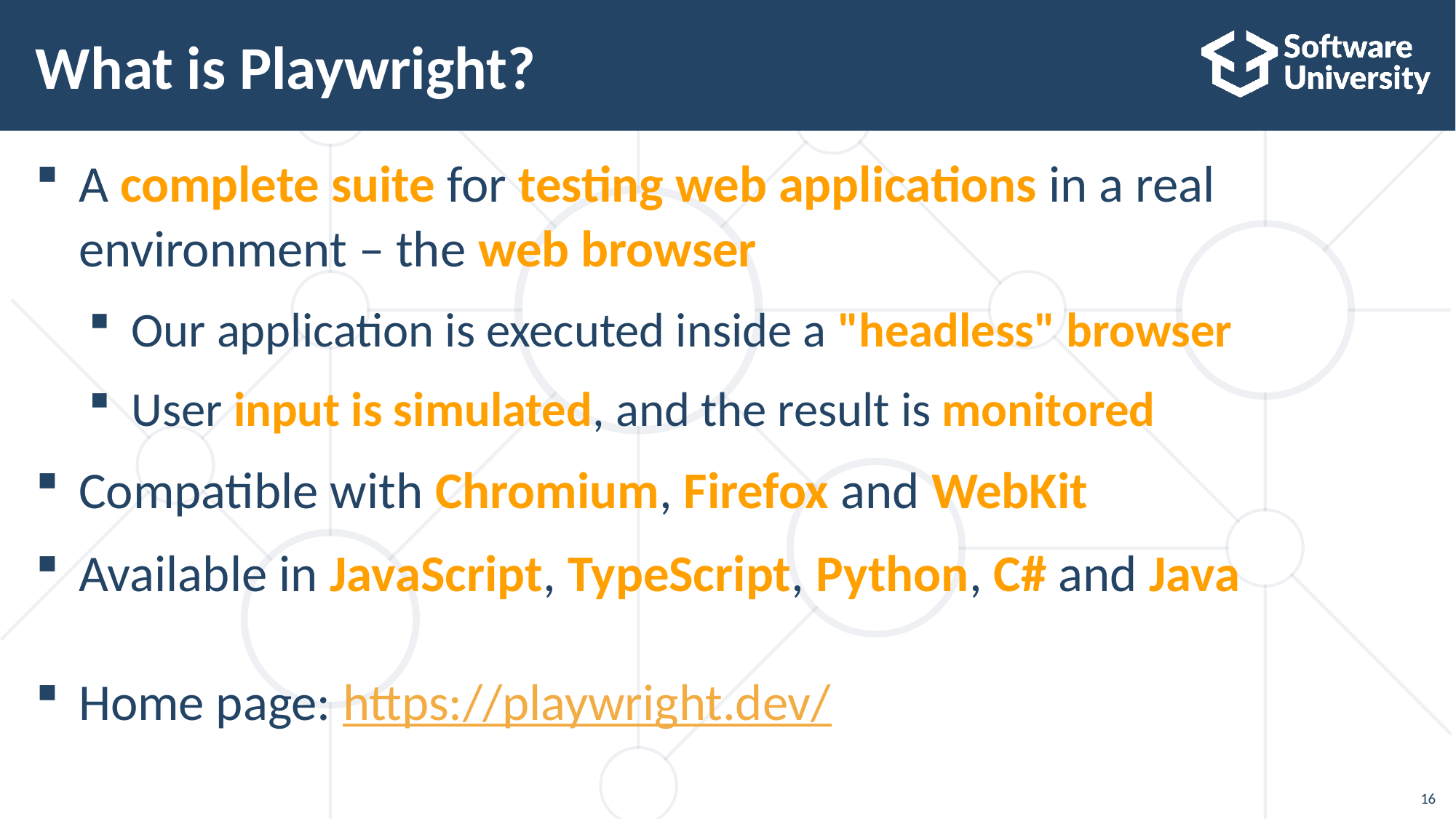

# What is Playwright?
A complete suite for testing web applications in a real environment – the web browser
Our application is executed inside a "headless" browser
User input is simulated, and the result is monitored
Compatible with Chromium, Firefox and WebKit
Available in JavaScript, TypeScript, Python, C# and Java
Home page: https://playwright.dev/
16